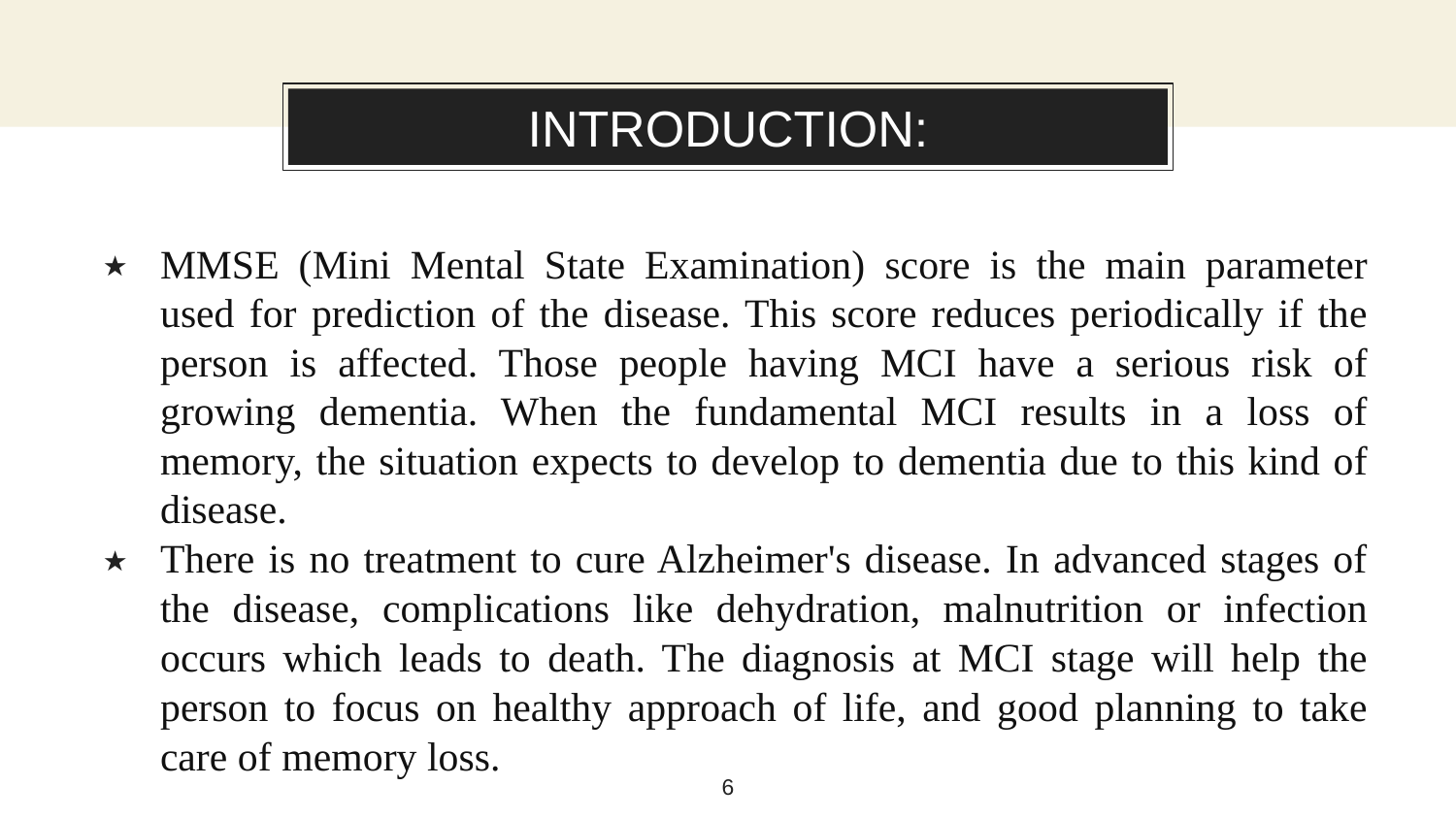

# INTRODUCTION:
MMSE (Mini Mental State Examination) score is the main parameter used for prediction of the disease. This score reduces periodically if the person is affected. Those people having MCI have a serious risk of growing dementia. When the fundamental MCI results in a loss of memory, the situation expects to develop to dementia due to this kind of disease.
There is no treatment to cure Alzheimer's disease. In advanced stages of the disease, complications like dehydration, malnutrition or infection occurs which leads to death. The diagnosis at MCI stage will help the person to focus on healthy approach of life, and good planning to take care of memory loss.
6